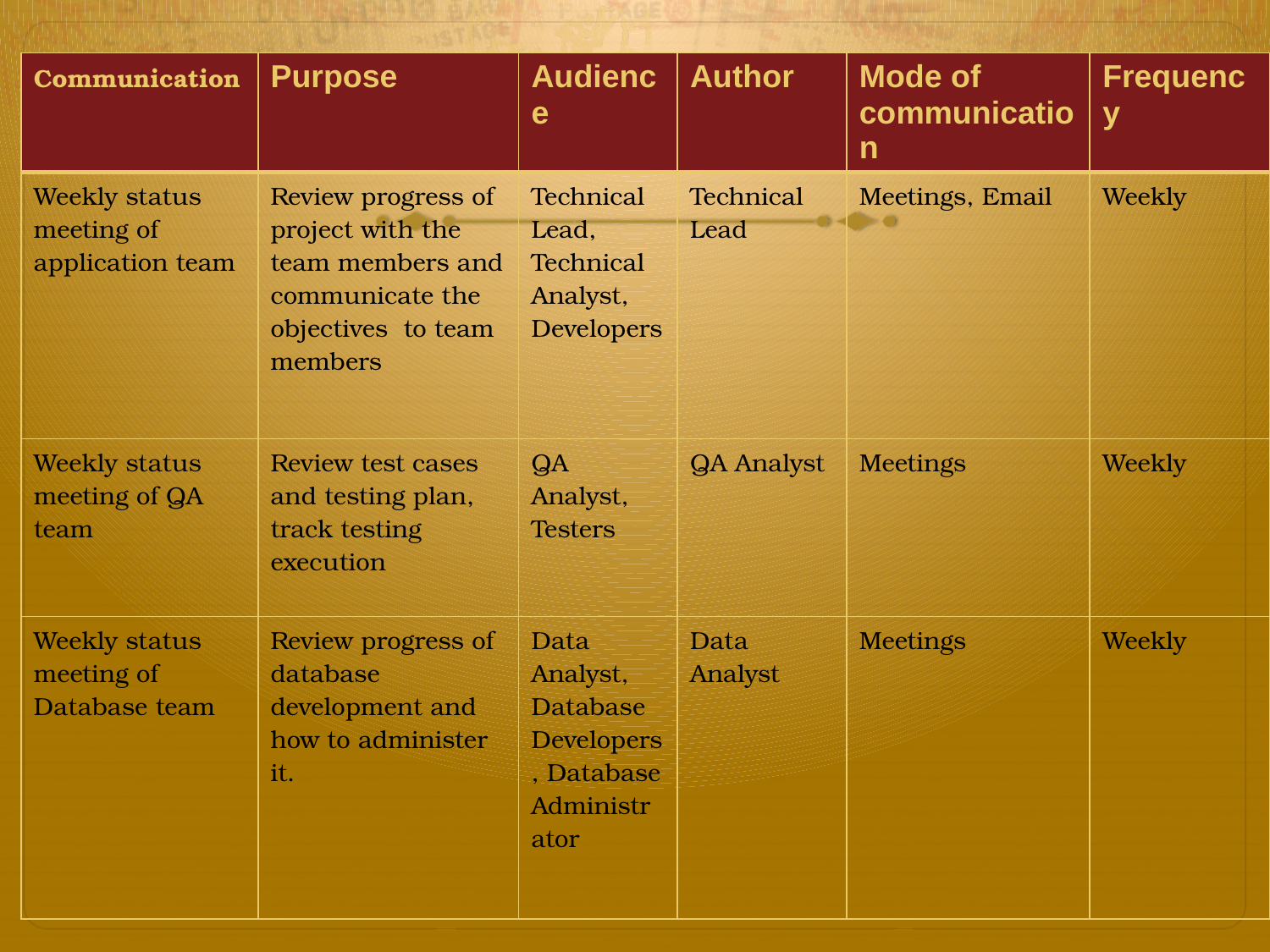

| Communication | Purpose | Audience | Author | Mode of communication | Frequency |
| --- | --- | --- | --- | --- | --- |
| Weekly status meeting of application team | Review progress of project with the team members and communicate the objectives to team members | Technical Lead, Technical Analyst, Developers | Technical Lead | Meetings, Email | Weekly |
| Weekly status meeting of QA team | Review test cases and testing plan, track testing execution | QA Analyst, Testers | QA Analyst | Meetings | Weekly |
| Weekly status meeting of Database team | Review progress of database development and how to administer it. | Data Analyst, Database Developers, Database Administrator | Data Analyst | Meetings | Weekly |